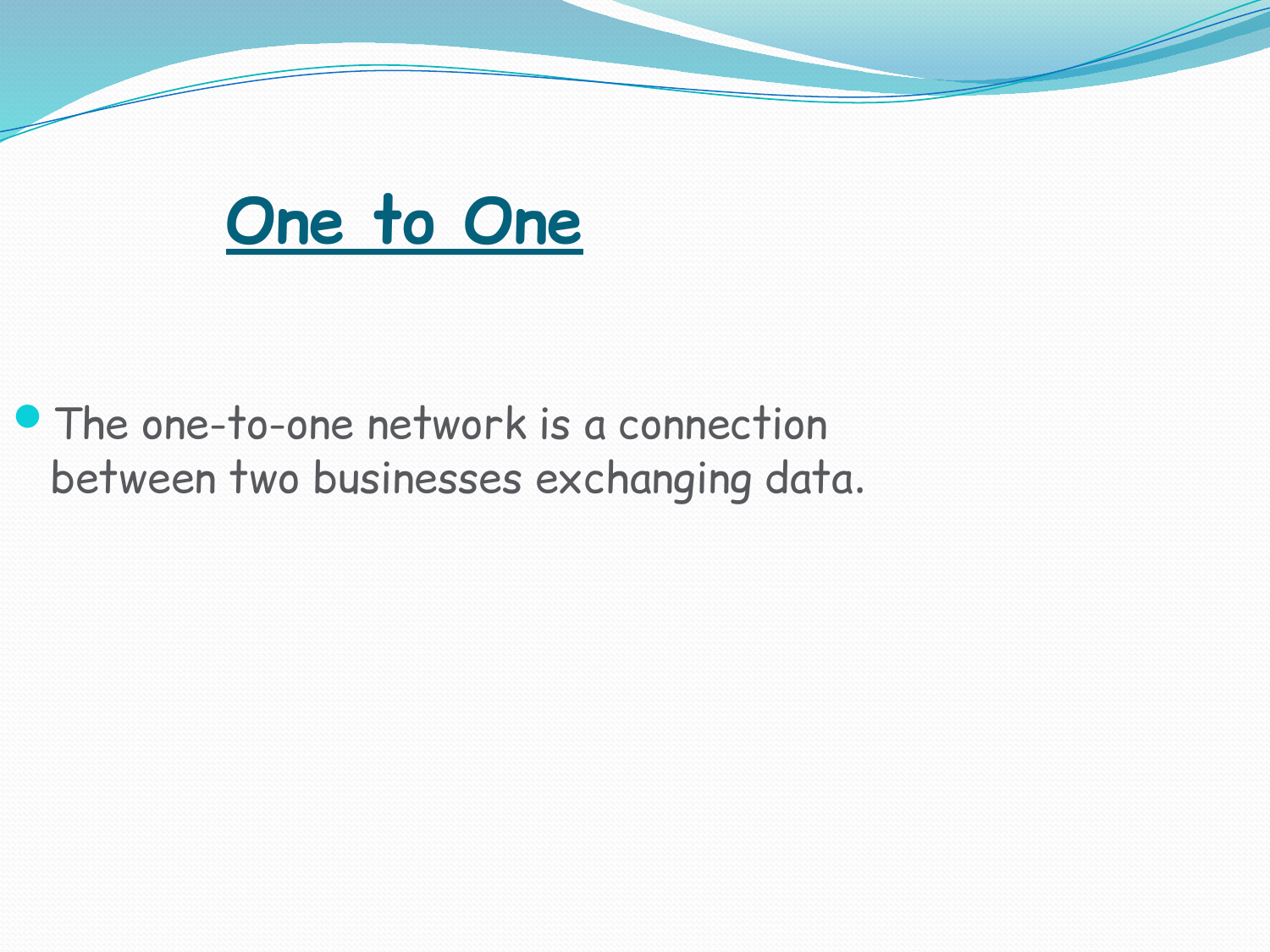

One to One
The one-to-one network is a connection between two businesses exchanging data.